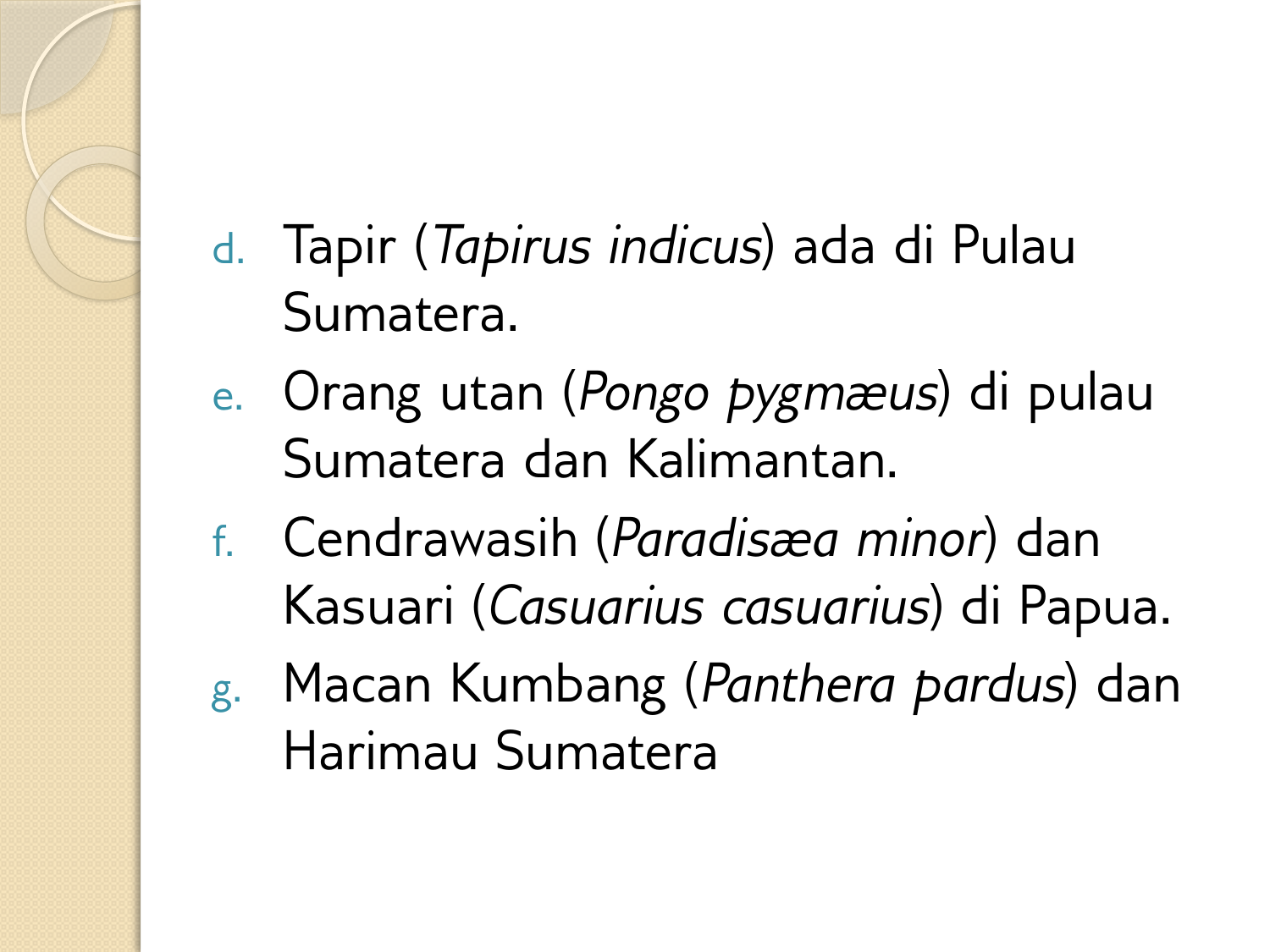

#
Tapir (Tapirus indicus) ada di Pulau Sumatera.
Orang utan (Pongo pygmaeus) di pulau Sumatera dan Kalimantan.
Cendrawasih (Paradisaea minor) dan Kasuari (Casuarius casuarius) di Papua.
Macan Kumbang (Panthera pardus) dan Harimau Sumatera